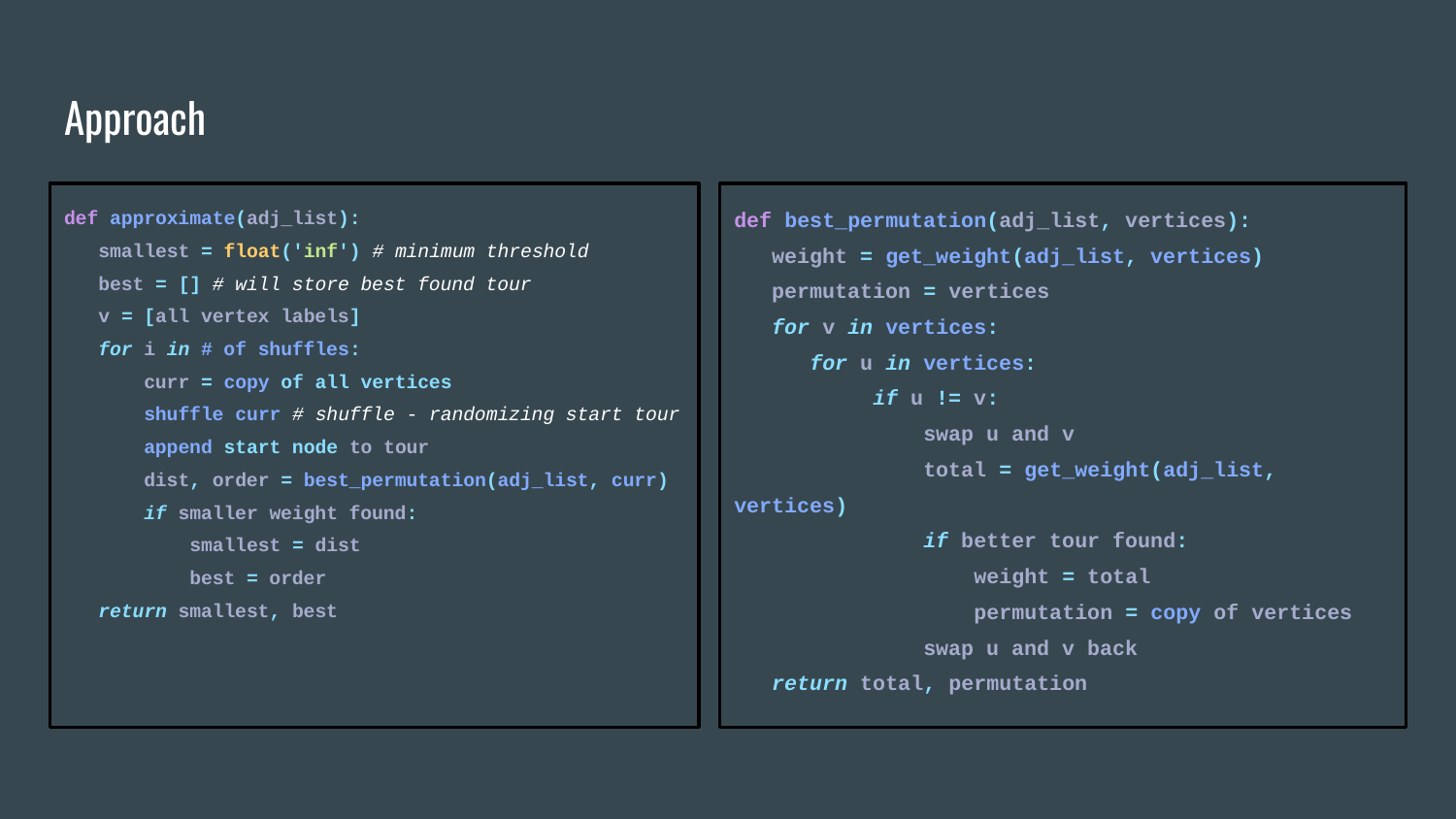

# Approach
def approximate(adj_list):
   smallest = float('inf') # minimum threshold
   best = [] # will store best found tour
   v = [all vertex labels]
   for i in # of shuffles:
       curr = copy of all vertices
       shuffle curr # shuffle - randomizing start tour
       append start node to tour
       dist, order = best_permutation(adj_list, curr)
       if smaller weight found:
           smallest = dist
           best = order
   return smallest, best

def best_permutation(adj_list, vertices):
   weight = get_weight(adj_list, vertices)
   permutation = vertices
   for v in vertices:
      for u in vertices:
           if u != v:
               swap u and v
               total = get_weight(adj_list, vertices)
               if better tour found:
                   weight = total
                   permutation = copy of vertices
               swap u and v back
   return total, permutation